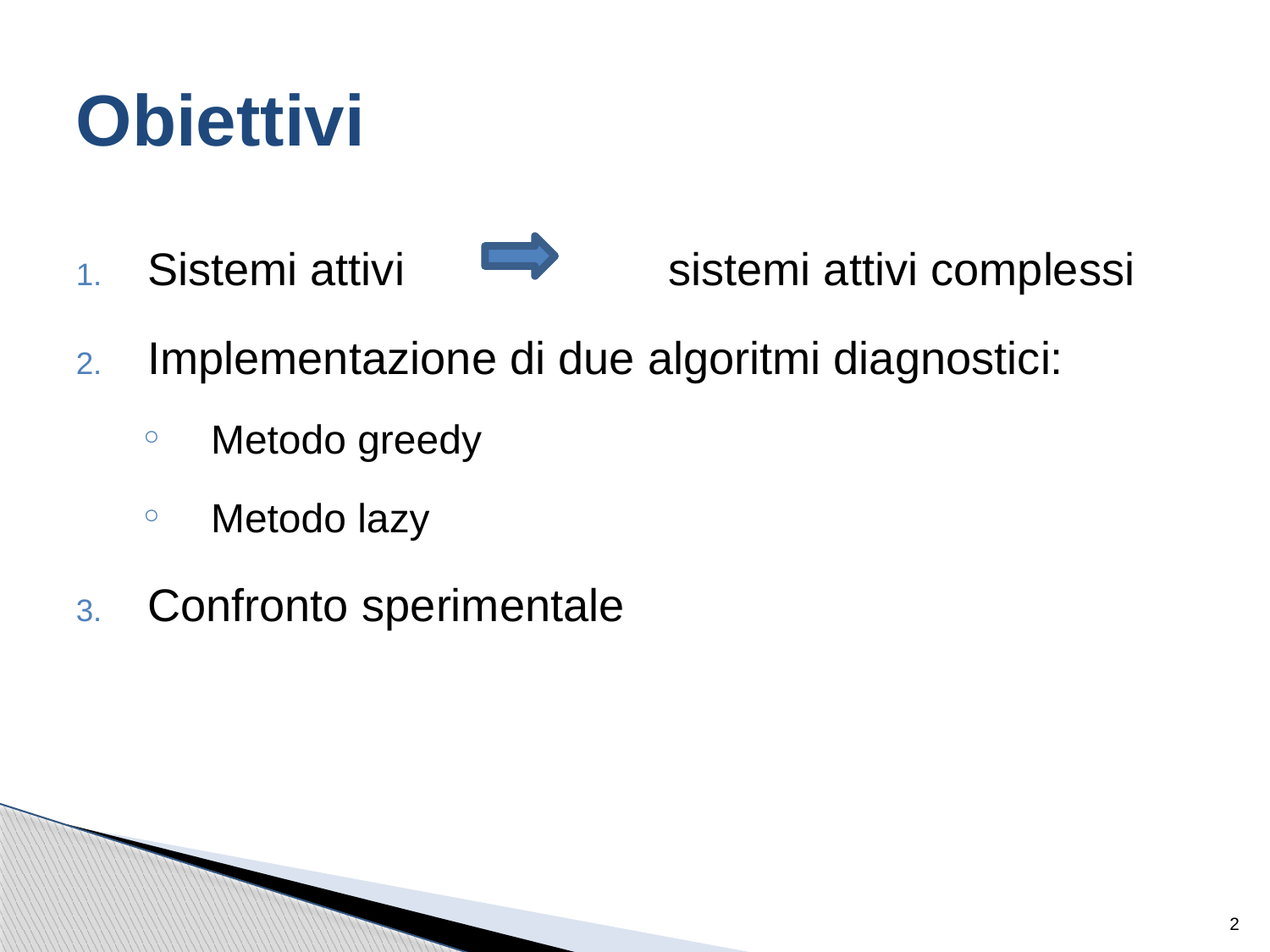

# Obiettivi
Sistemi attivi 	   	 sistemi attivi complessi
Implementazione di due algoritmi diagnostici:
Metodo greedy
Metodo lazy
Confronto sperimentale

2